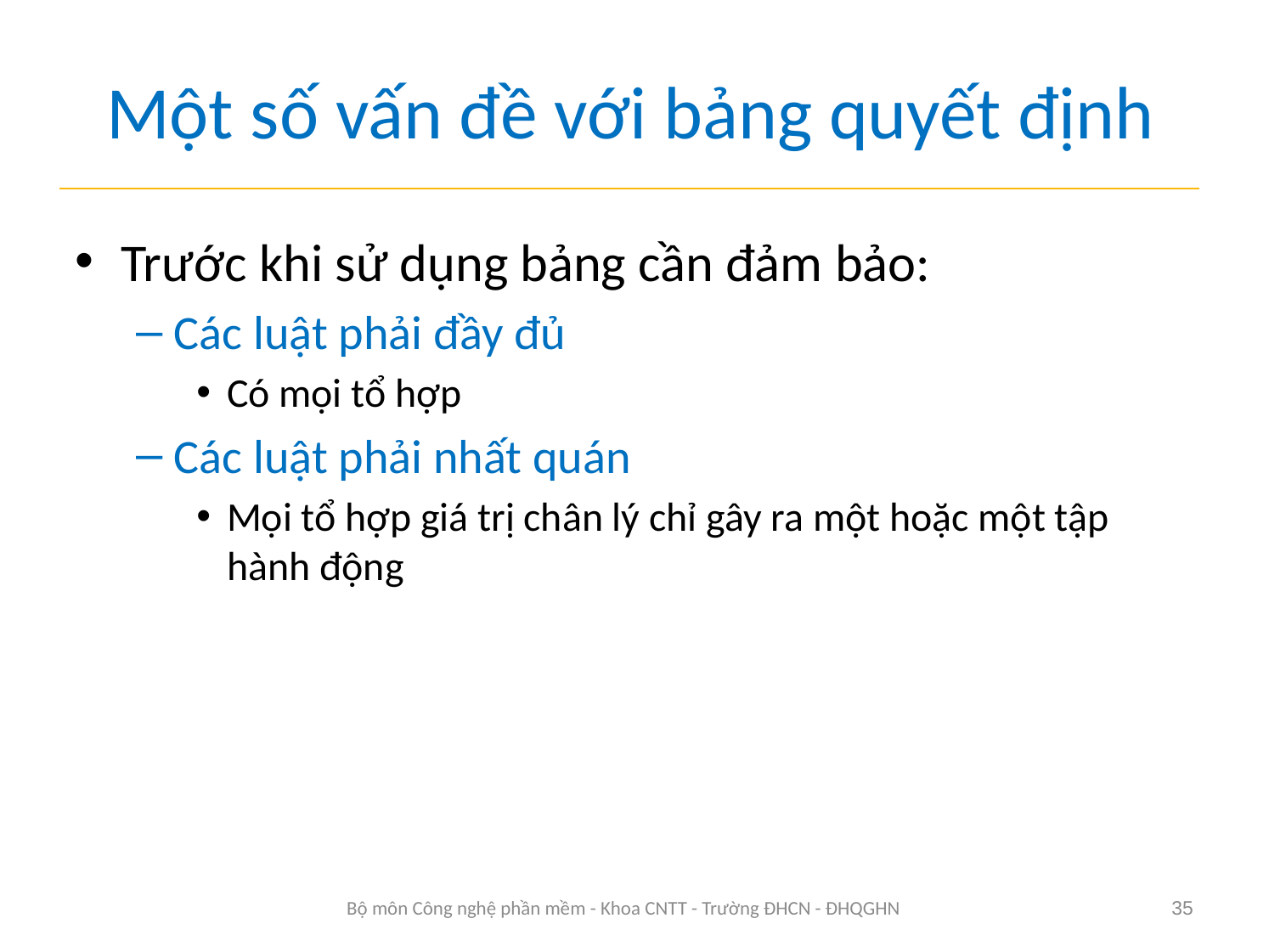

# Một số vấn đề với bảng quyết định
Trước khi sử dụng bảng cần đảm bảo:
Các luật phải đầy đủ
Có mọi tổ hợp
Các luật phải nhất quán
Mọi tổ hợp giá trị chân lý chỉ gây ra một hoặc một tập hành động
Bộ môn Công nghệ phần mềm - Khoa CNTT - Trường ĐHCN - ĐHQGHN
35